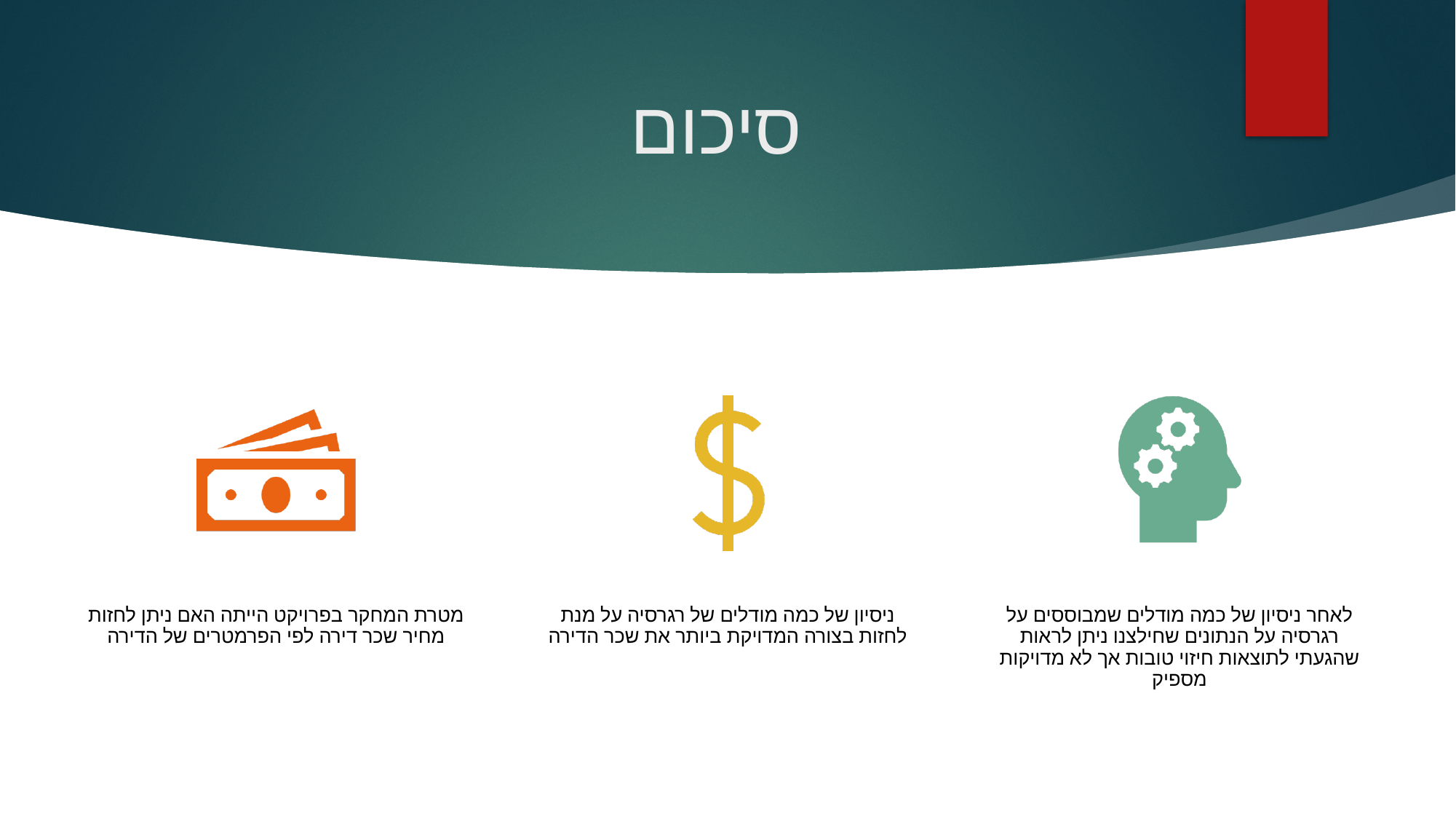

# סיכום

מטרת המחקר בפרויקט הייתה האם ניתן לחזות מחיר שכר דירה לפי הפרמטרים של הדירה
ניסיון של כמה מודלים של רגרסיה על מנת לחזות בצורה המדויקת ביותר את שכר הדירה
לאחר ניסיון של כמה מודלים שמבוססים על רגרסיה על הנתונים שחילצנו ניתן לראות שהגעתי לתוצאות חיזוי טובות אך לא מדויקות מספיק